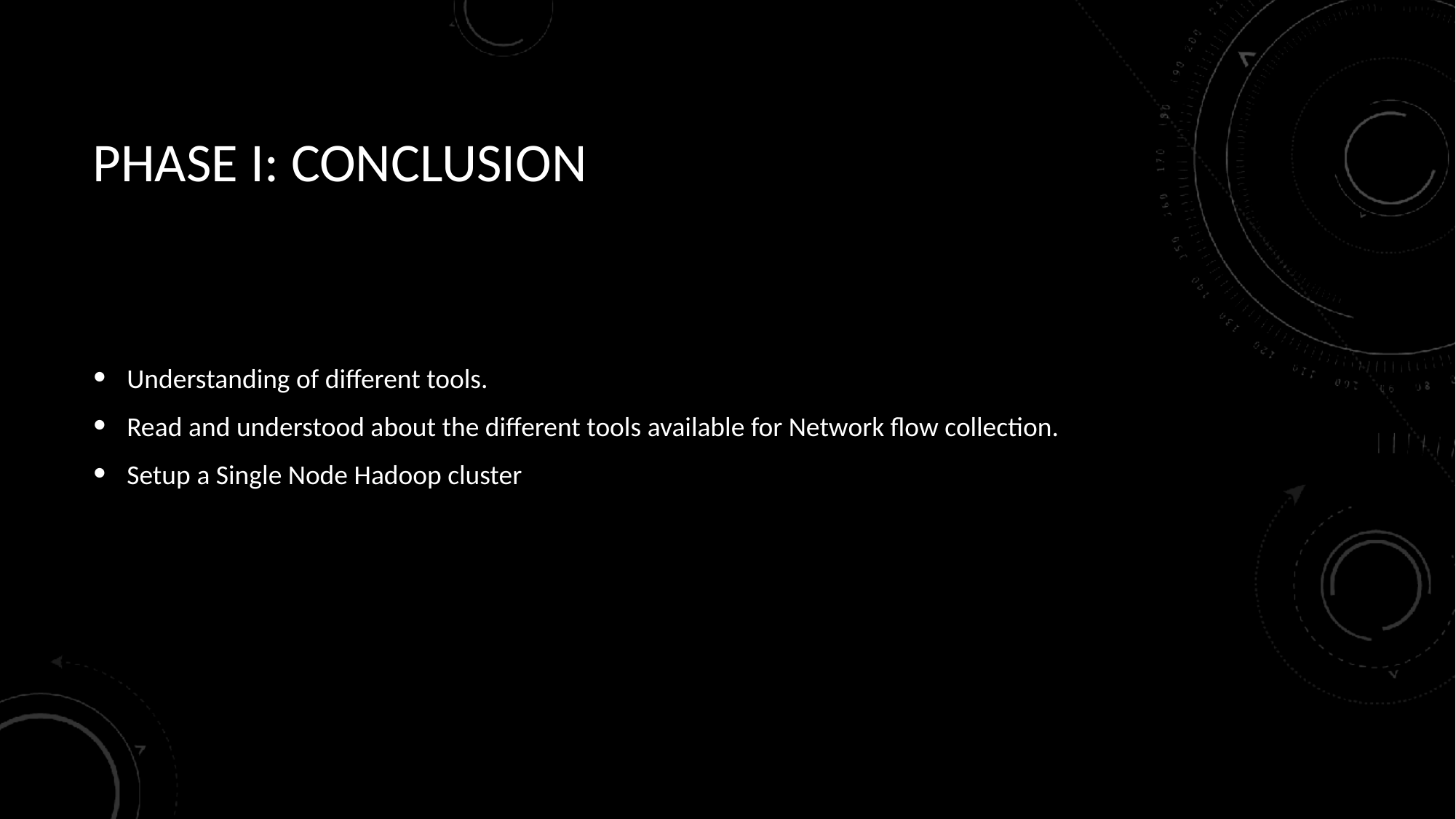

# PHASE I: CONCLUSION
Understanding of different tools.
Read and understood about the different tools available for Network flow collection.
Setup a Single Node Hadoop cluster